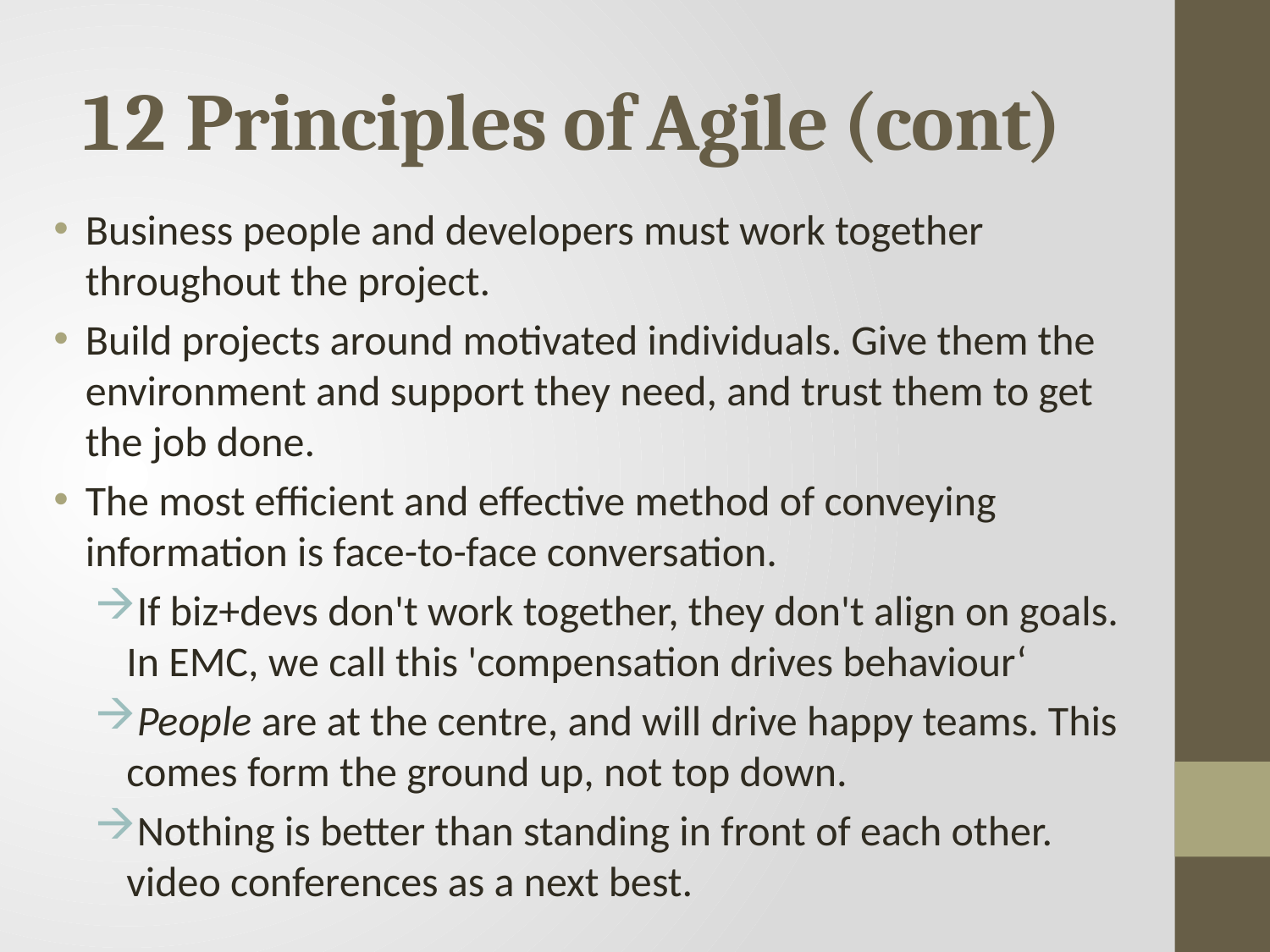

# 12 Principles of Agile (cont)
Business people and developers must work together throughout the project.
Build projects around motivated individuals. Give them the environment and support they need, and trust them to get the job done.
The most efficient and effective method of conveying information is face-to-face conversation.
If biz+devs don't work together, they don't align on goals. In EMC, we call this 'compensation drives behaviour‘
People are at the centre, and will drive happy teams. This comes form the ground up, not top down.
Nothing is better than standing in front of each other. video conferences as a next best.